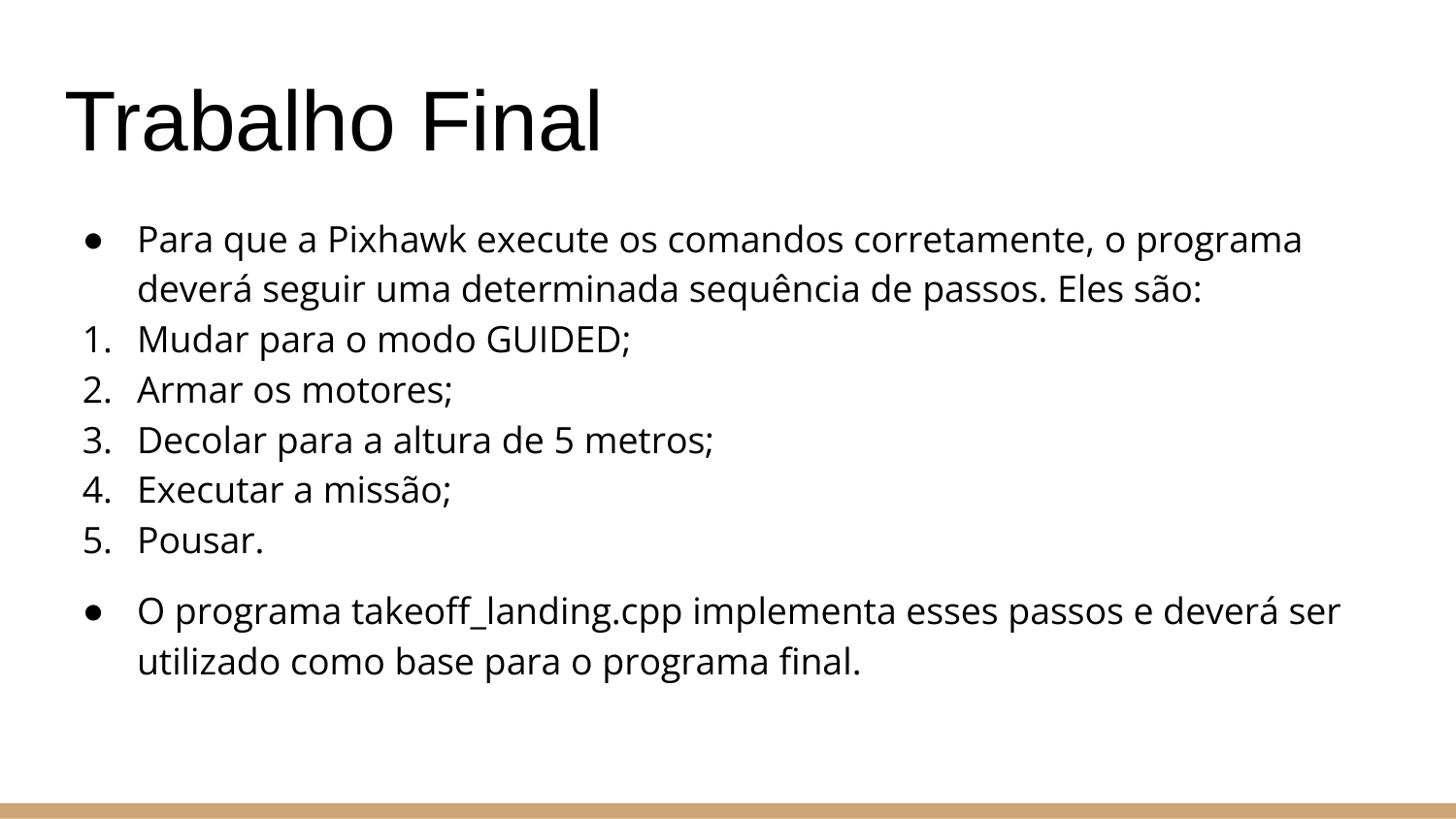

# Trabalho Final
Para que a Pixhawk execute os comandos corretamente, o programa deverá seguir uma determinada sequência de passos. Eles são:
Mudar para o modo GUIDED;
Armar os motores;
Decolar para a altura de 5 metros;
Executar a missão;
Pousar.
O programa takeoff_landing.cpp implementa esses passos e deverá ser utilizado como base para o programa final.